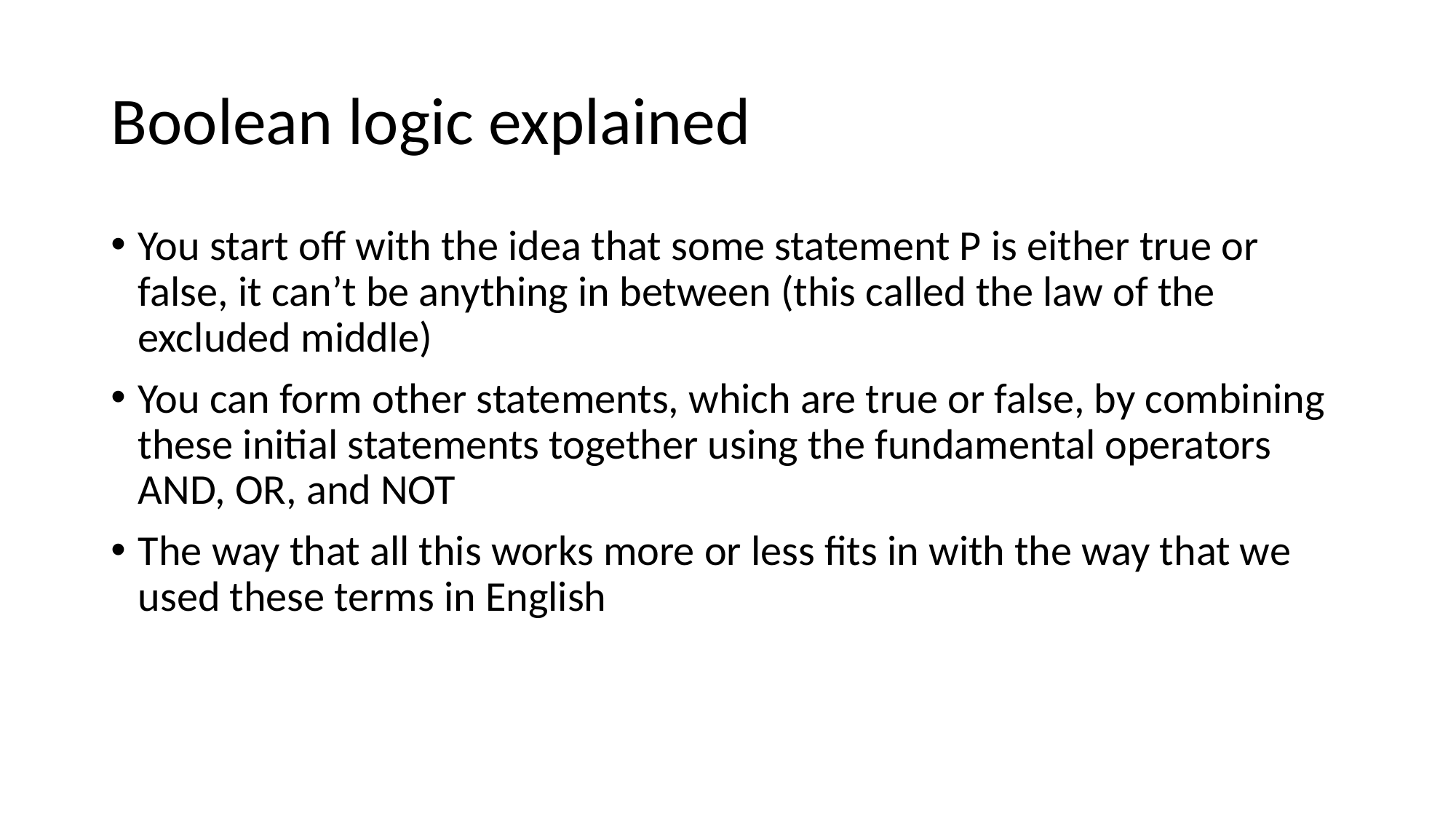

# Boolean logic explained
You start off with the idea that some statement P is either true or false, it can’t be anything in between (this called the law of the excluded middle)
You can form other statements, which are true or false, by combining these initial statements together using the fundamental operators AND, OR, and NOT
The way that all this works more or less fits in with the way that we used these terms in English